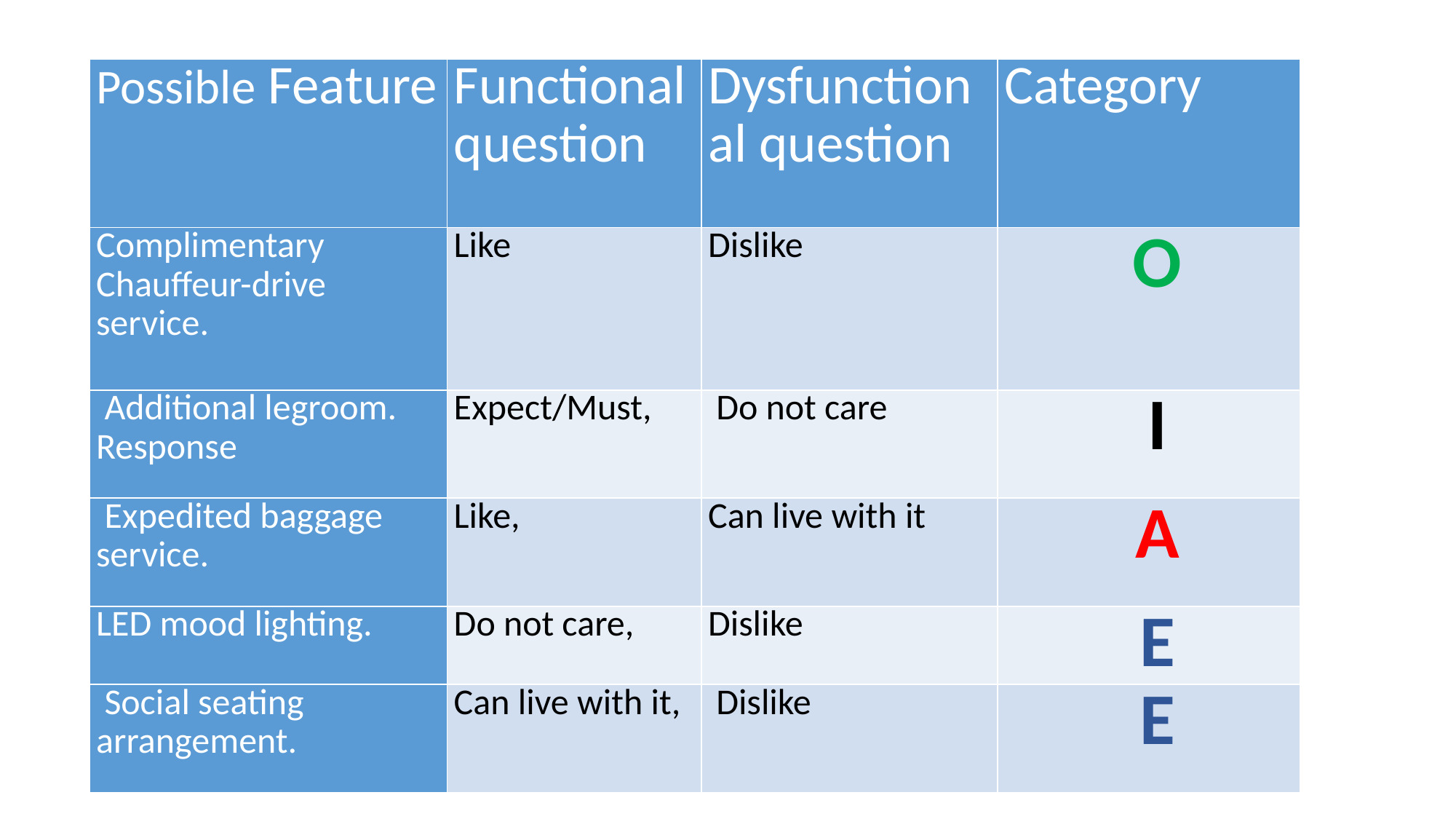

| Possible Feature | Functional question | Dysfunctional question | Category |
| --- | --- | --- | --- |
| Complimentary Chauffeur-drive service. | Like | Dislike | O |
| Additional legroom. Response | Expect/Must, | Do not care | I |
| Expedited baggage service. | Like, | Can live with it | A |
| LED mood lighting. | Do not care, | Dislike | E |
| Social seating arrangement. | Can live with it, | Dislike | E |